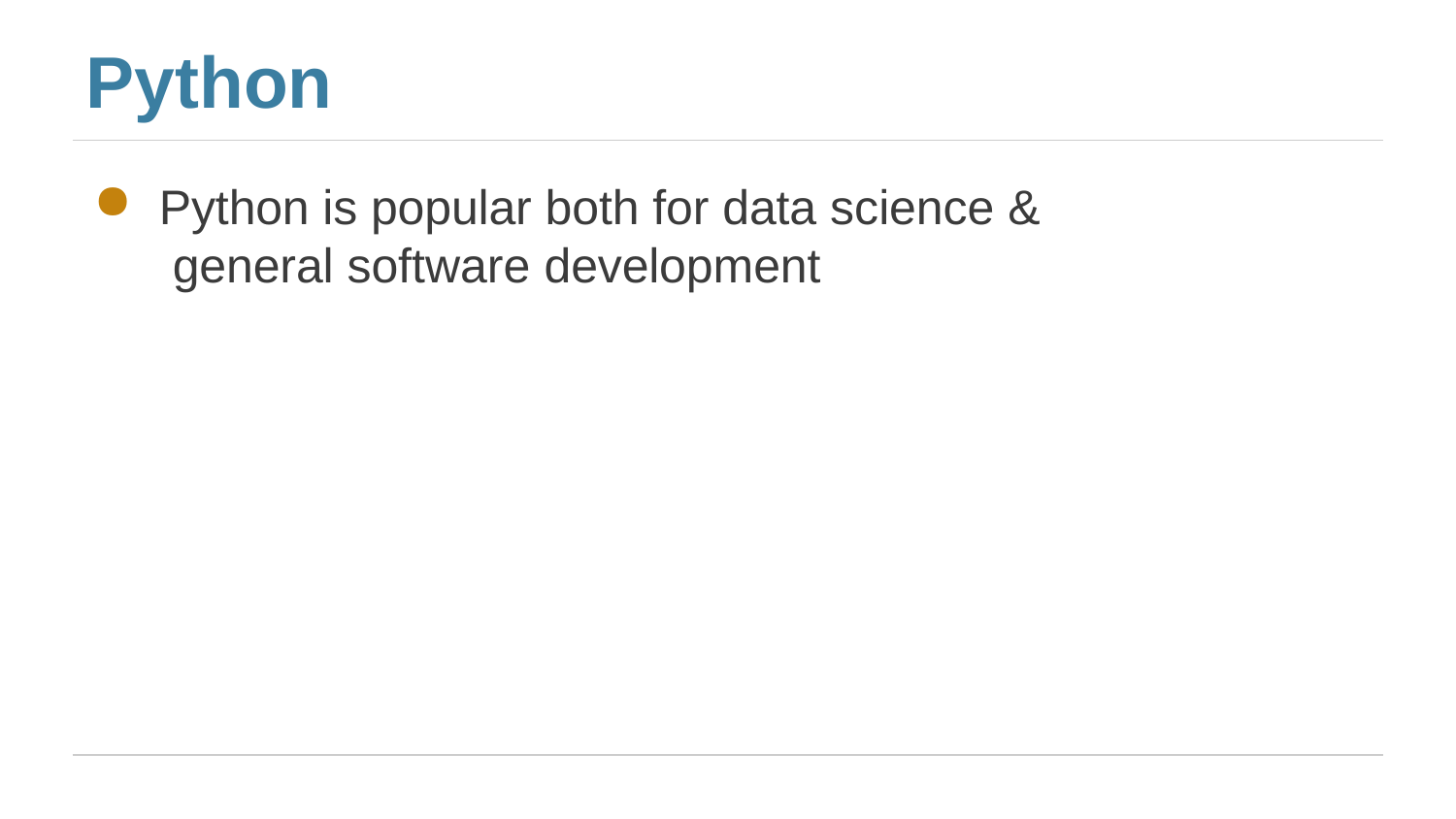

# Python
Python is popular both for data science &  general software development